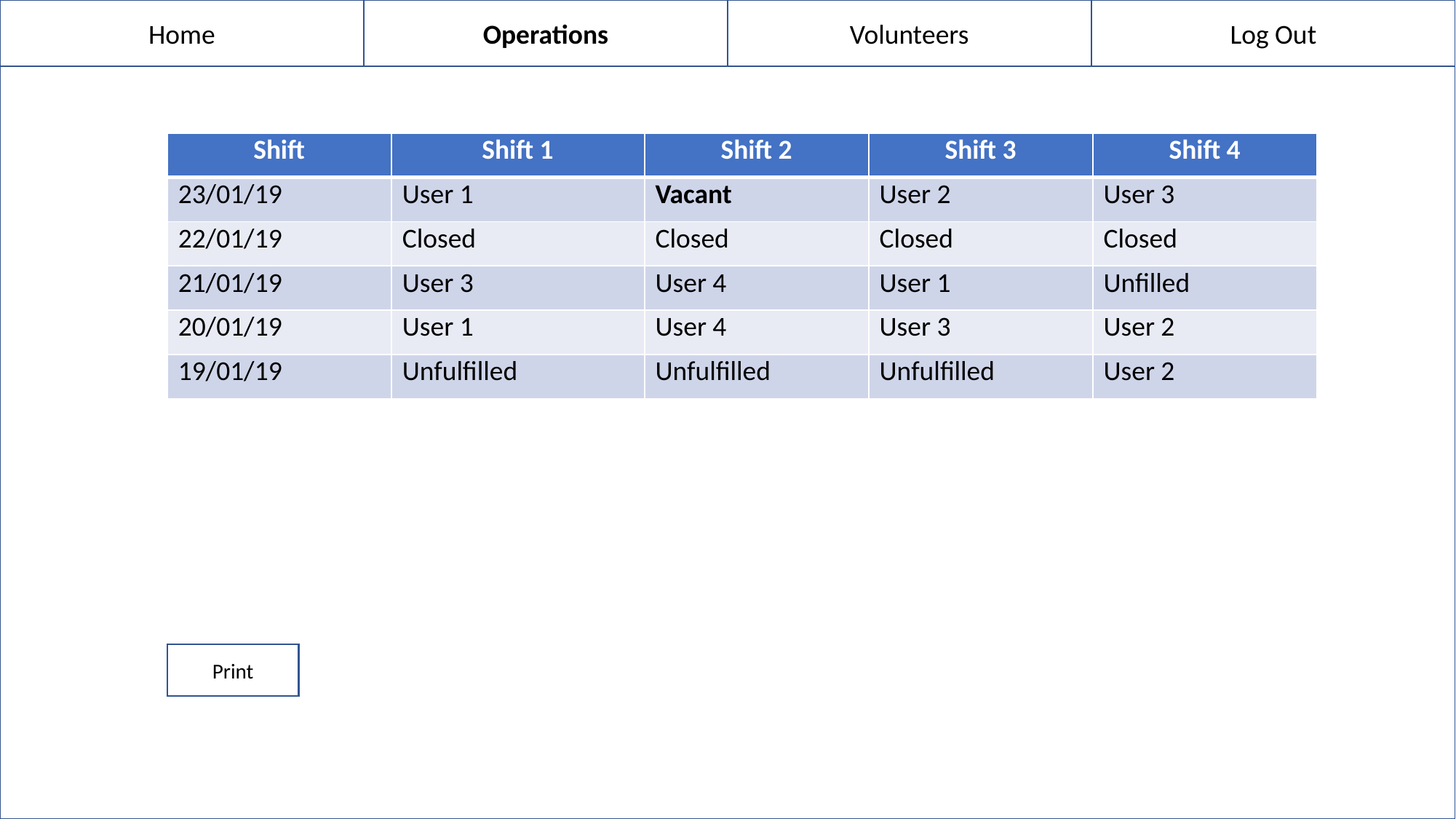

Home
Operations
Volunteers
Log Out

| Shift | Shift 1 | Shift 2 | Shift 3 | Shift 4 |
| --- | --- | --- | --- | --- |
| 23/01/19 | User 1 | Vacant | User 2 | User 3 |
| 22/01/19 | Closed | Closed | Closed | Closed |
| 21/01/19 | User 3 | User 4 | User 1 | Unfilled |
| 20/01/19 | User 1 | User 4 | User 3 | User 2 |
| 19/01/19 | Unfulfilled | Unfulfilled | Unfulfilled | User 2 |
Print